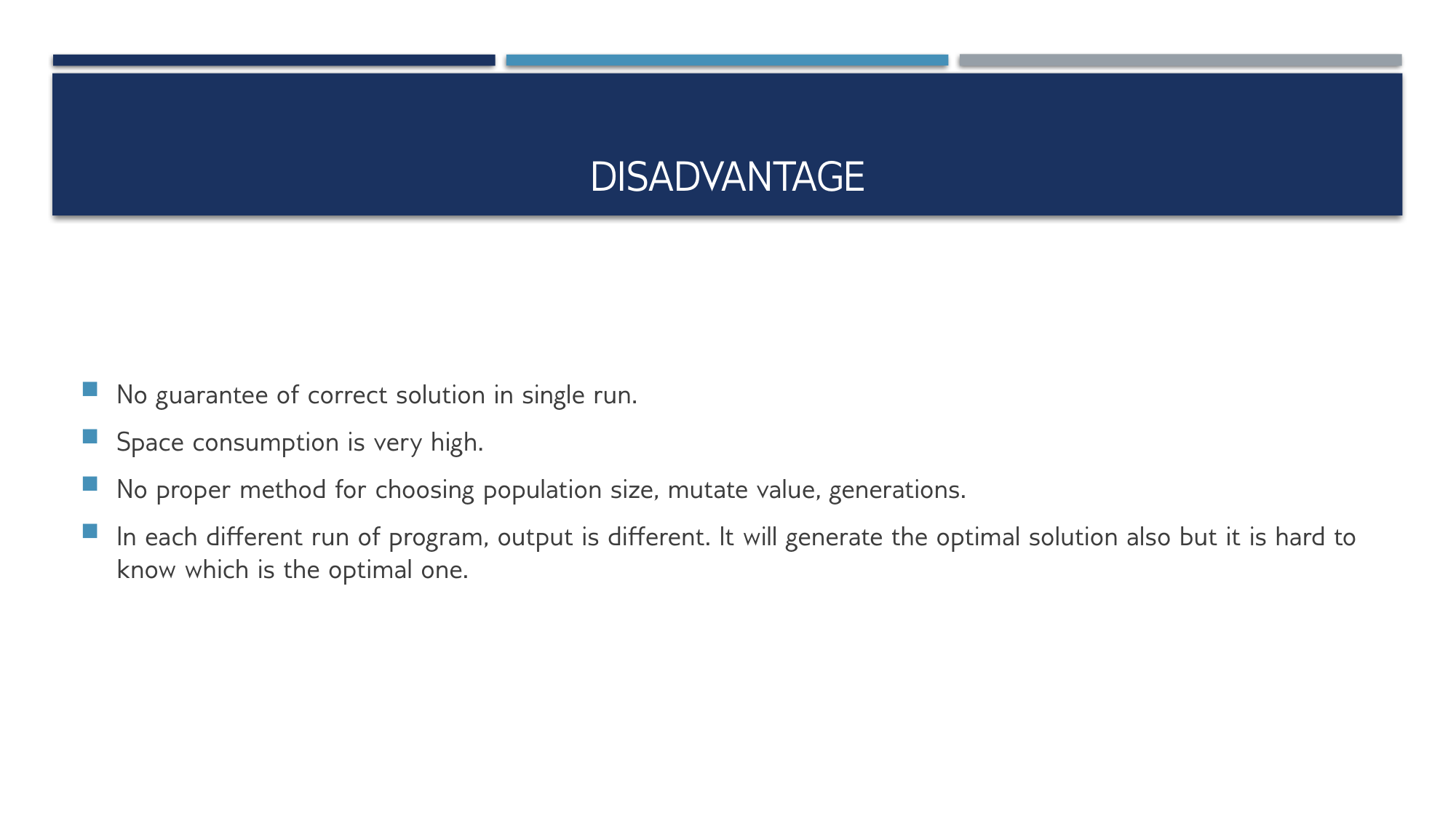

# Disadvantage
No guarantee of correct solution in single run.
Space consumption is very high.
No proper method for choosing population size, mutate value, generations.
In each different run of program, output is different. It will generate the optimal solution also but it is hard to know which is the optimal one.